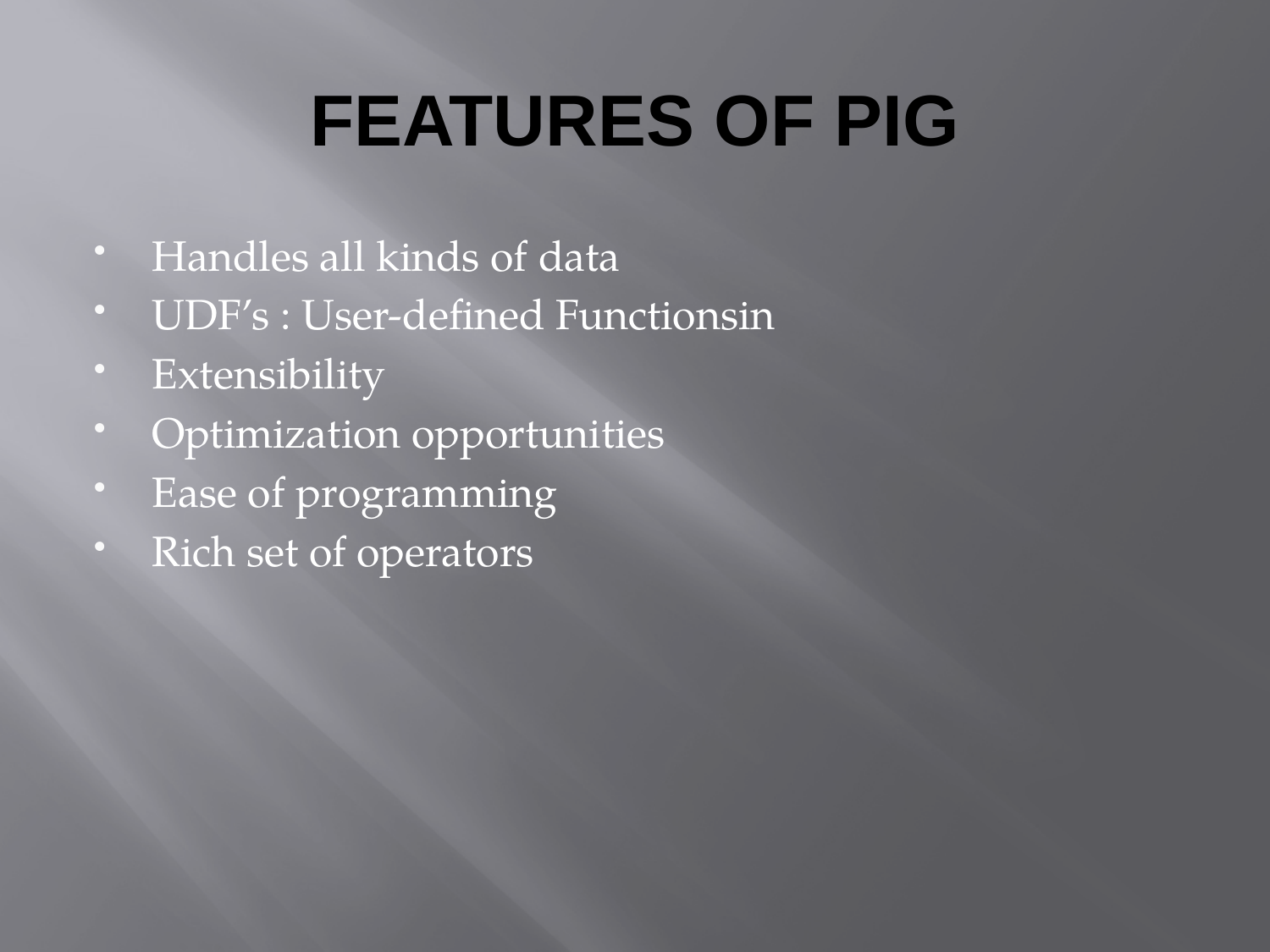

# FEATURES OF PIG
Handles all kinds of data
UDF’s : User-defined Functionsin
Extensibility
Optimization opportunities
Ease of programming
Rich set of operators